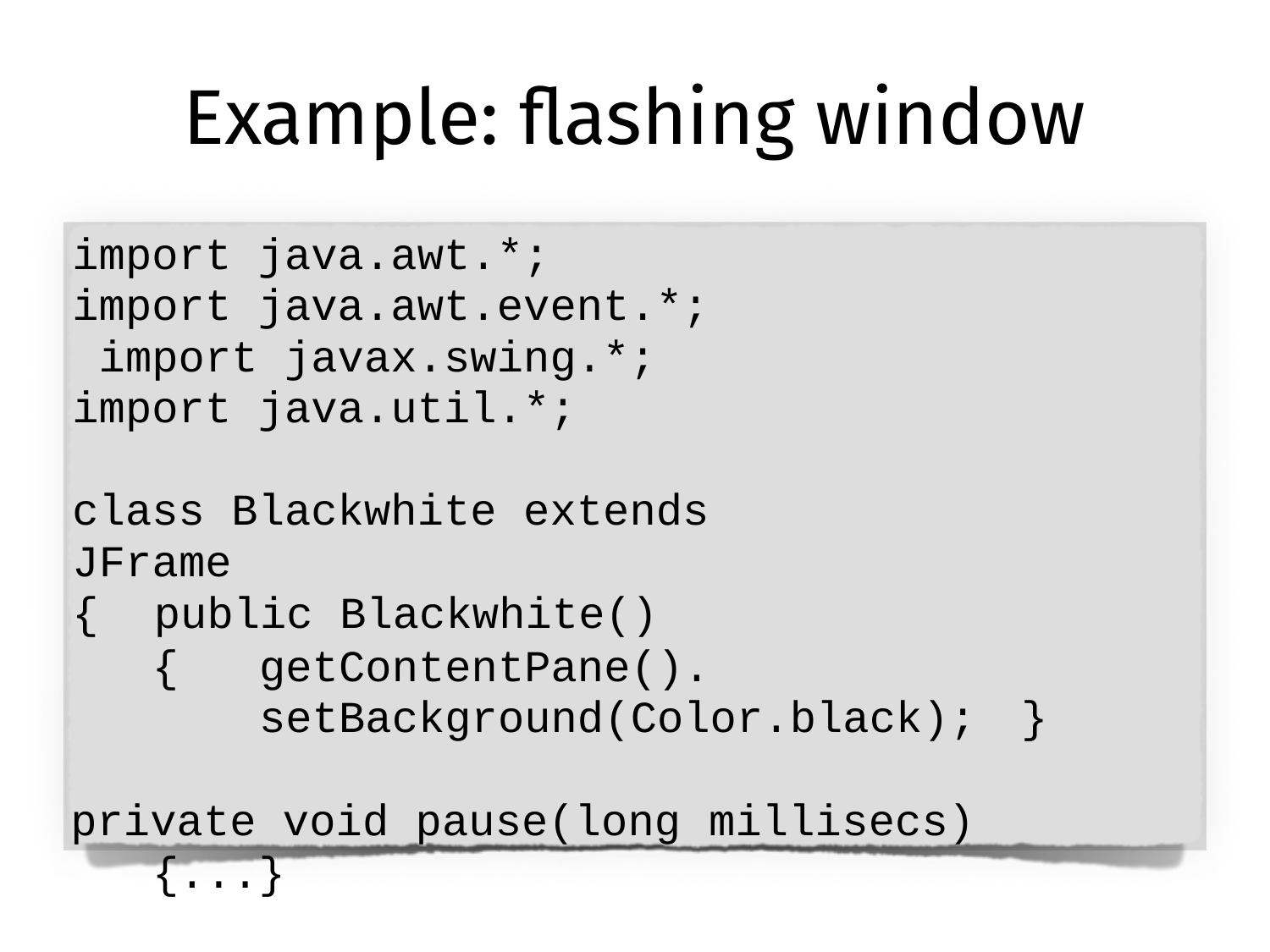

# Example: flashing window

import java.awt.*;  import java.awt.event.*;  import javax.swing.*;  import java.util.*;

class Blackwhite extends JFrame
{	public Blackwhite()
{	getContentPane().  setBackground(Color.black);	}

private void pause(long millisecs){...}